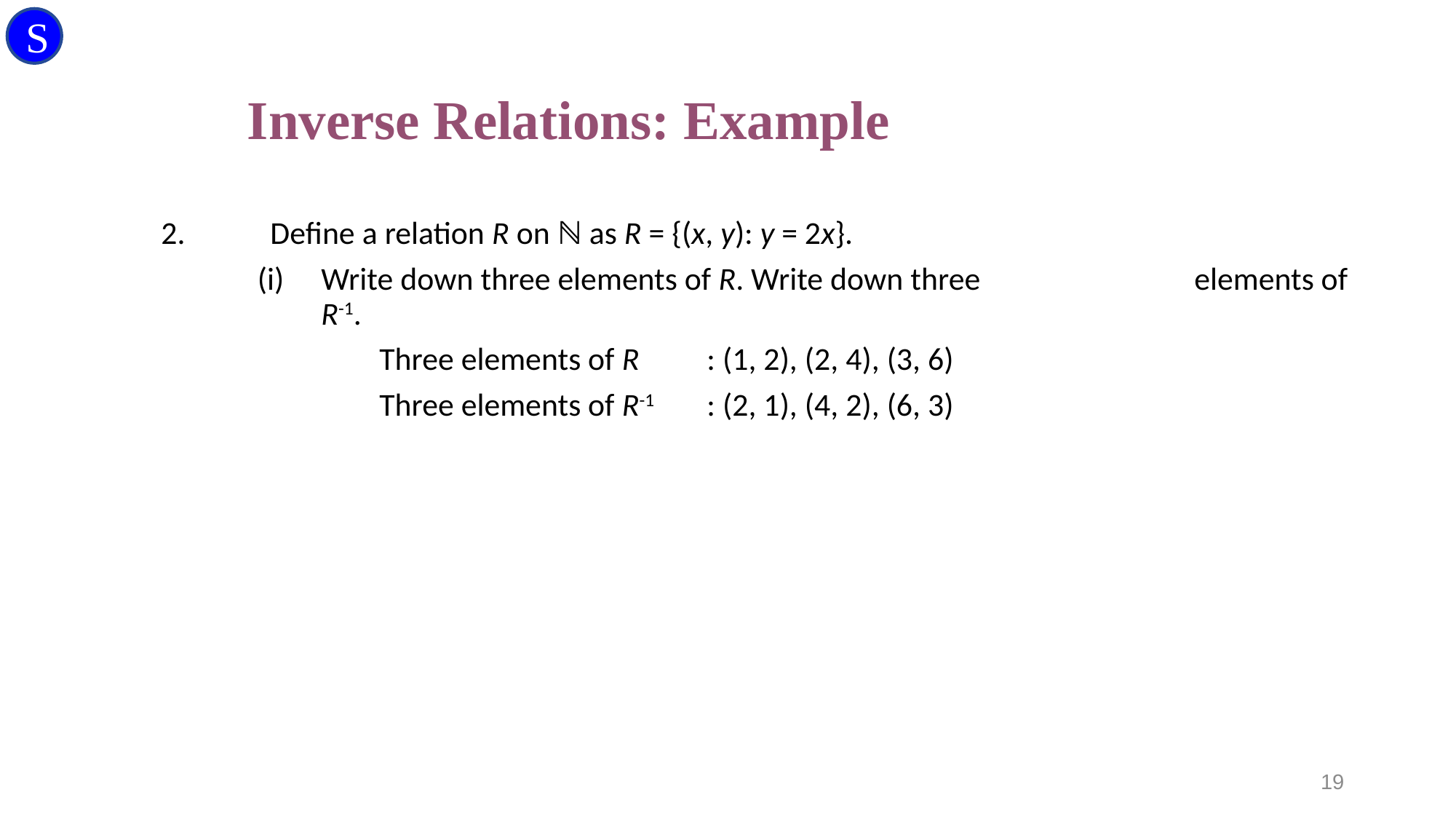

S
# Inverse Relations: Example
2.	Define a relation R on ℕ as R = {(x, y): y = 2x}.
(i)	Write down three elements of R. Write down three 		elements of R-1.
		Three elements of R 	: (1, 2), (2, 4), (3, 6)
		Three elements of R-1 	: (2, 1), (4, 2), (6, 3)

19